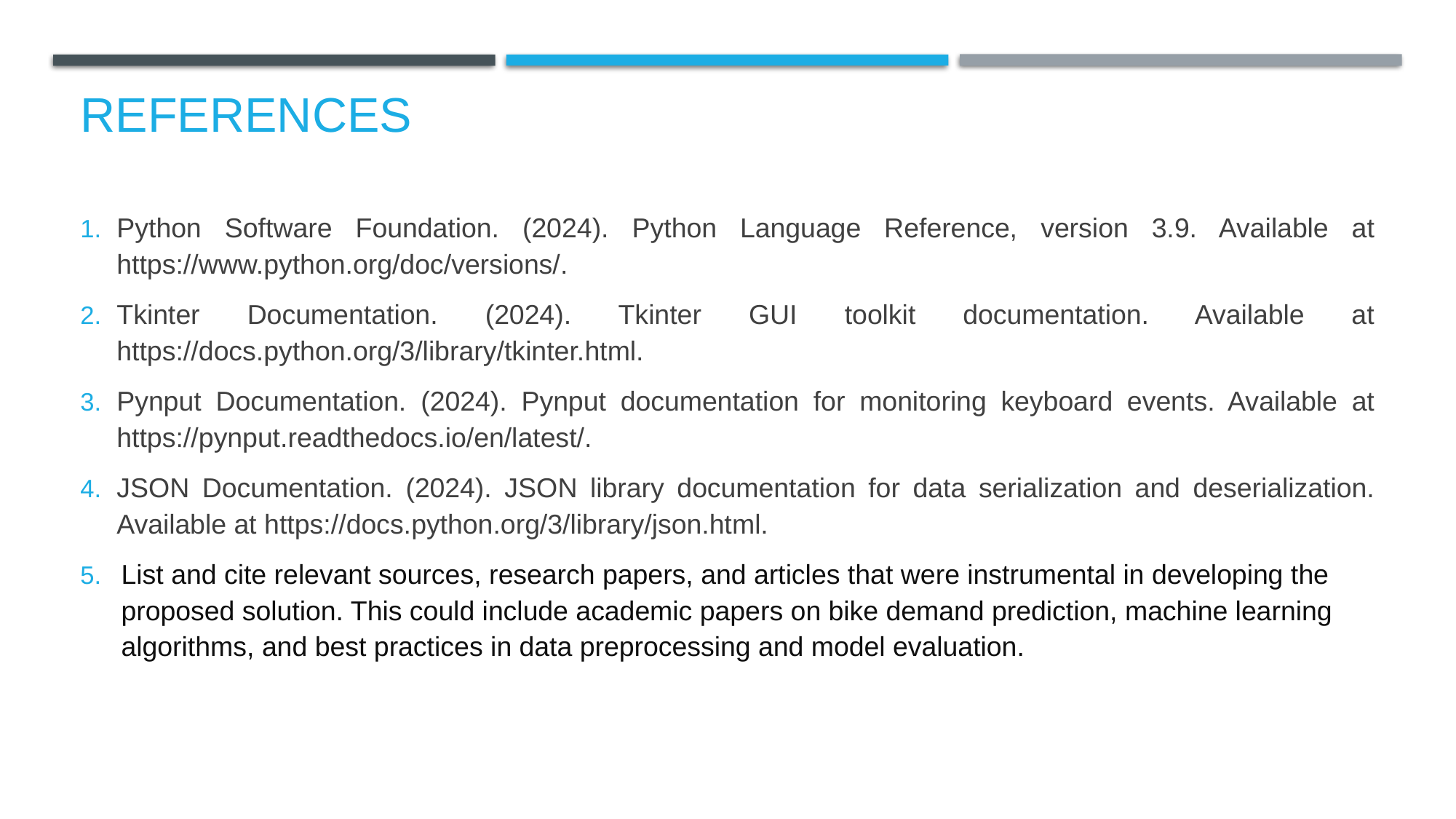

# References
Python Software Foundation. (2024). Python Language Reference, version 3.9. Available at https://www.python.org/doc/versions/.
Tkinter Documentation. (2024). Tkinter GUI toolkit documentation. Available at https://docs.python.org/3/library/tkinter.html.
Pynput Documentation. (2024). Pynput documentation for monitoring keyboard events. Available at https://pynput.readthedocs.io/en/latest/.
JSON Documentation. (2024). JSON library documentation for data serialization and deserialization. Available at https://docs.python.org/3/library/json.html.
List and cite relevant sources, research papers, and articles that were instrumental in developing the proposed solution. This could include academic papers on bike demand prediction, machine learning algorithms, and best practices in data preprocessing and model evaluation.